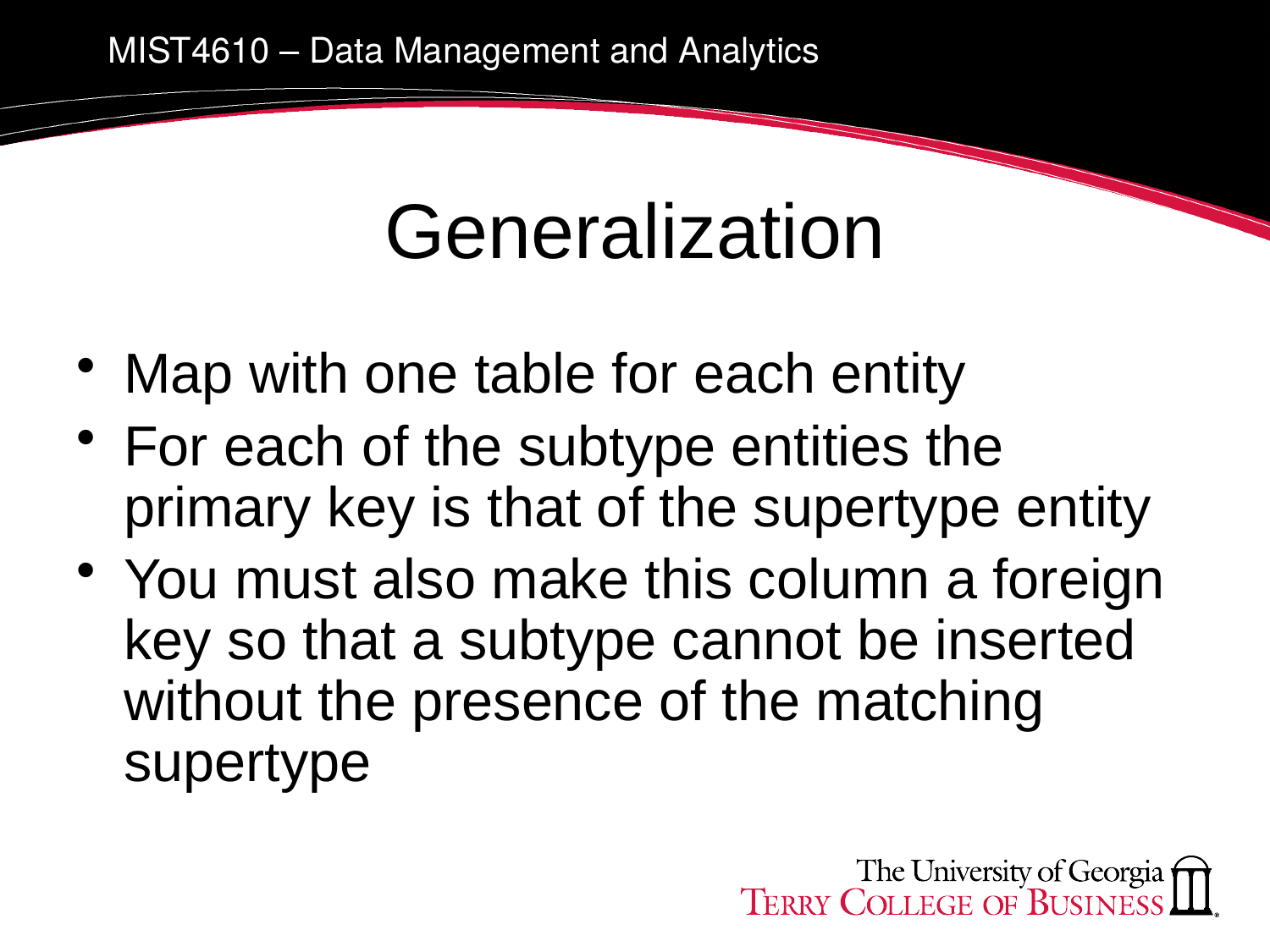

# Generalization
Map with one table for each entity
For each of the subtype entities the primary key is that of the supertype entity
You must also make this column a foreign key so that a subtype cannot be inserted without the presence of the matching supertype